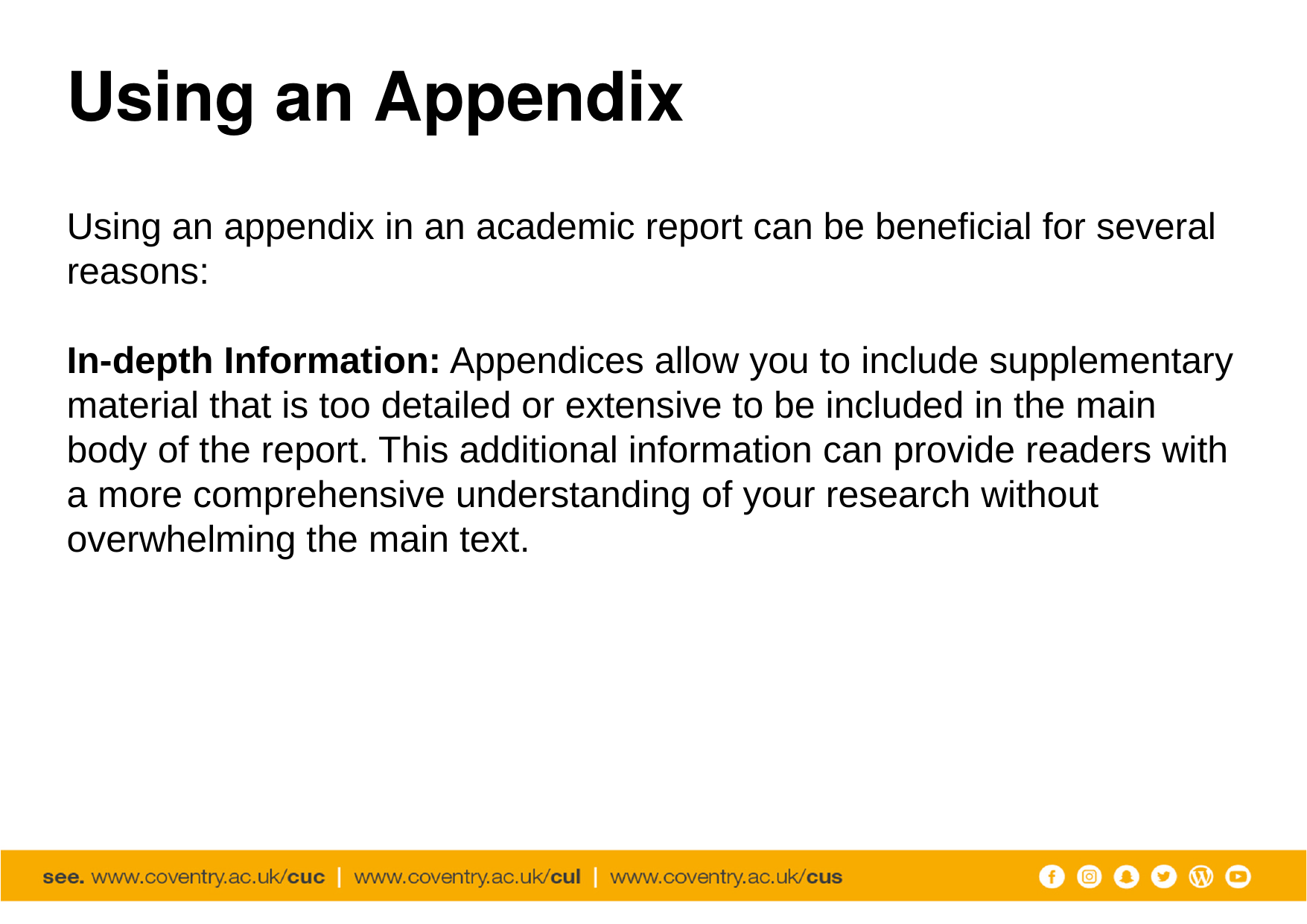

# Using an Appendix
Using an appendix in an academic report can be beneficial for several reasons:

In-depth Information: Appendices allow you to include supplementary material that is too detailed or extensive to be included in the main body of the report. This additional information can provide readers with a more comprehensive understanding of your research without overwhelming the main text.